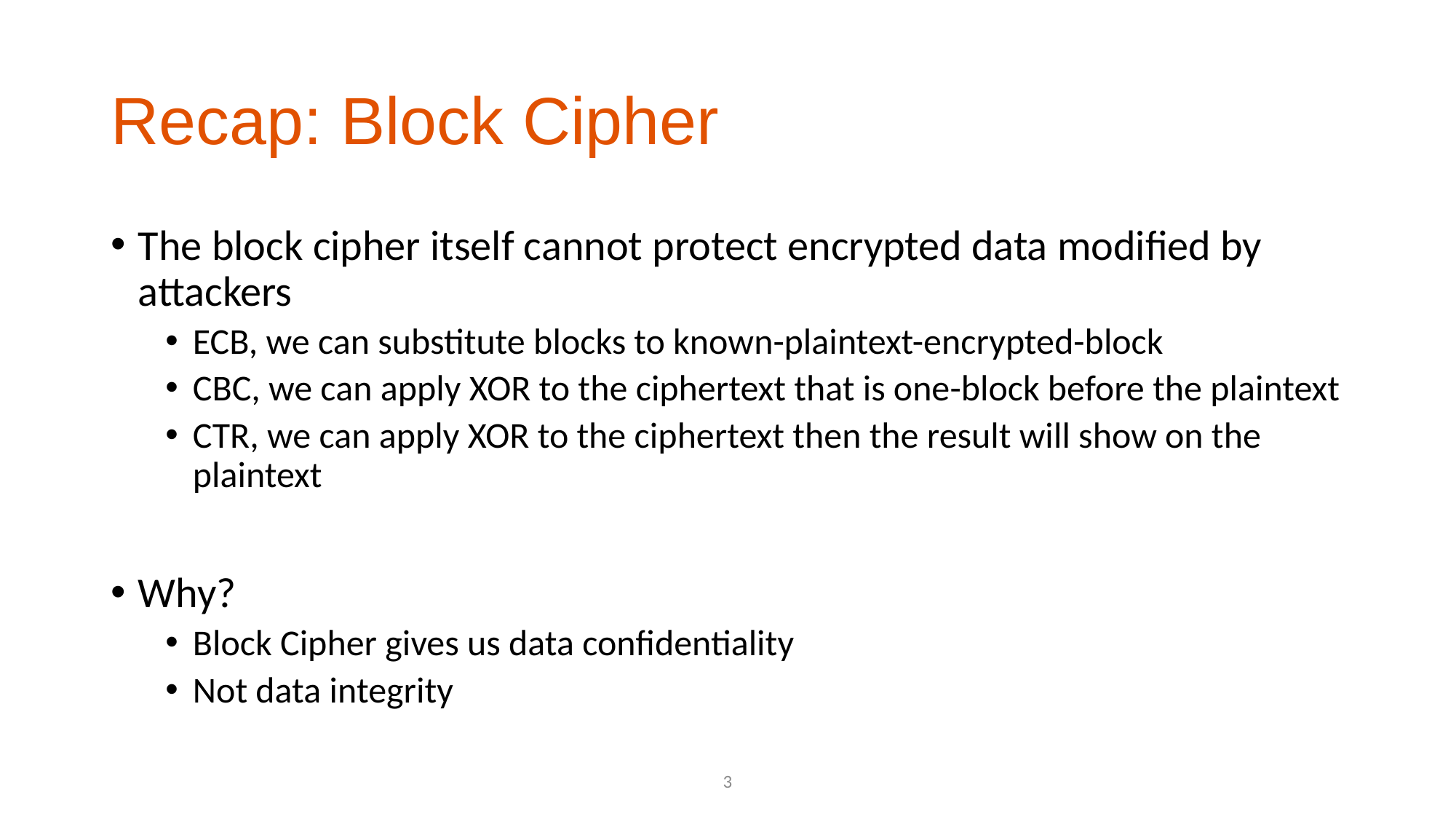

# Recap: Block Cipher
The block cipher itself cannot protect encrypted data modified by attackers
ECB, we can substitute blocks to known-plaintext-encrypted-block
CBC, we can apply XOR to the ciphertext that is one-block before the plaintext
CTR, we can apply XOR to the ciphertext then the result will show on the plaintext

Why?
Block Cipher gives us data confidentiality
Not data integrity

3